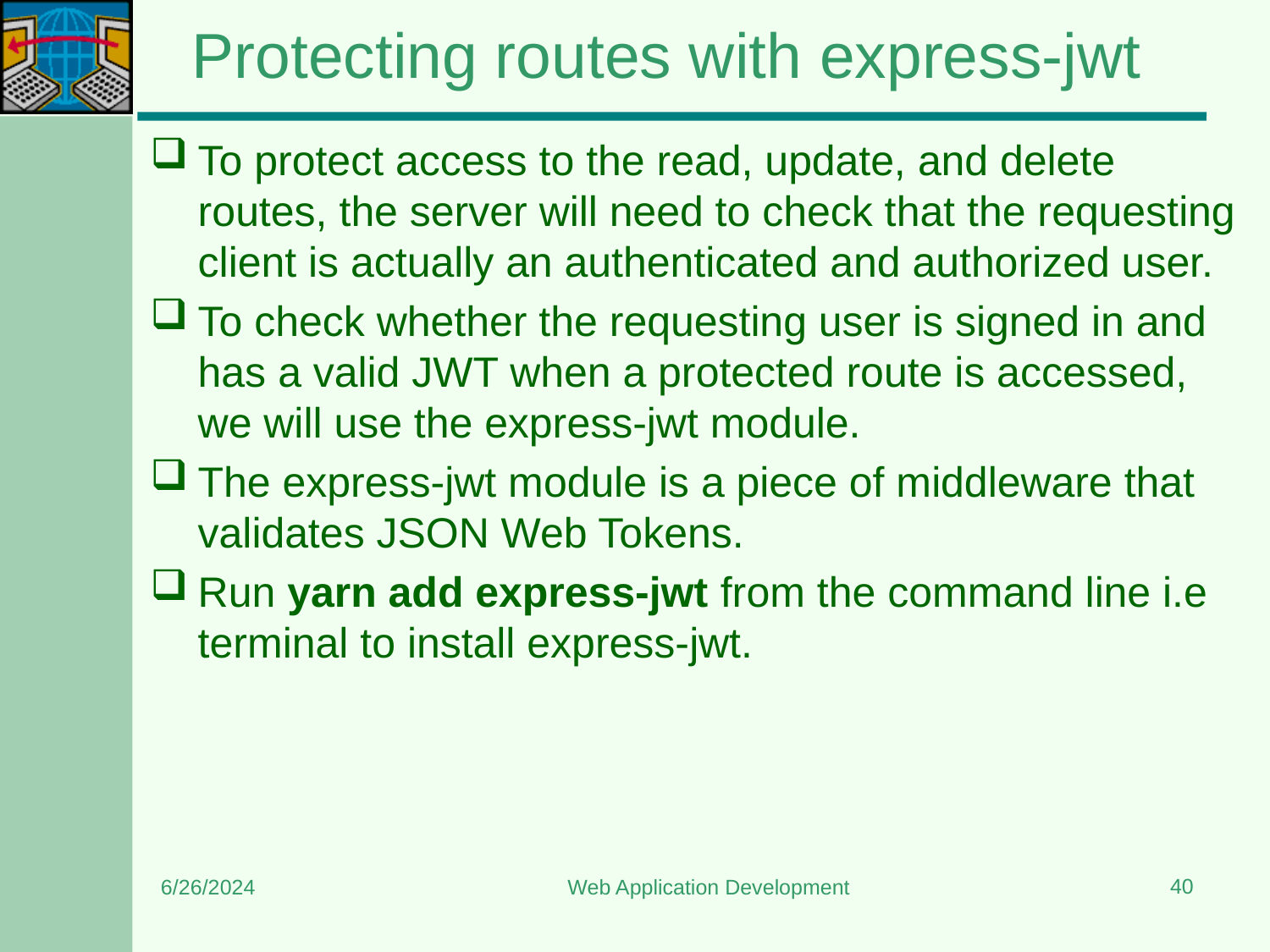

# Protecting routes with express-jwt
To protect access to the read, update, and delete routes, the server will need to check that the requesting client is actually an authenticated and authorized user.
To check whether the requesting user is signed in and has a valid JWT when a protected route is accessed, we will use the express-jwt module.
The express-jwt module is a piece of middleware that validates JSON Web Tokens.
Run yarn add express-jwt from the command line i.e terminal to install express-jwt.
40
6/26/2024
Web Application Development